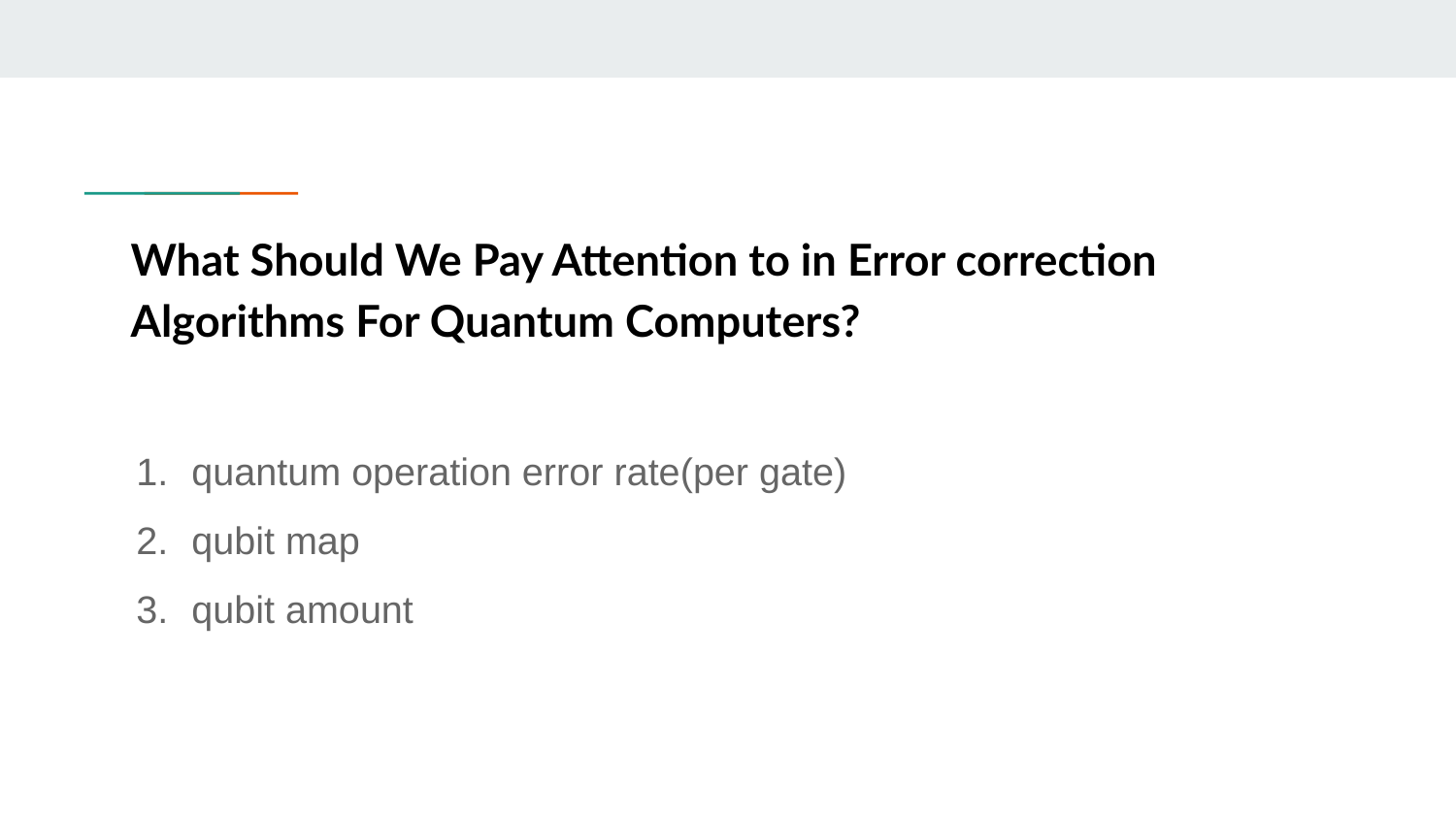

# What Should We Pay Attention to in Error correction Algorithms For Quantum Computers?

quantum operation error rate(per gate)
qubit map
qubit amount